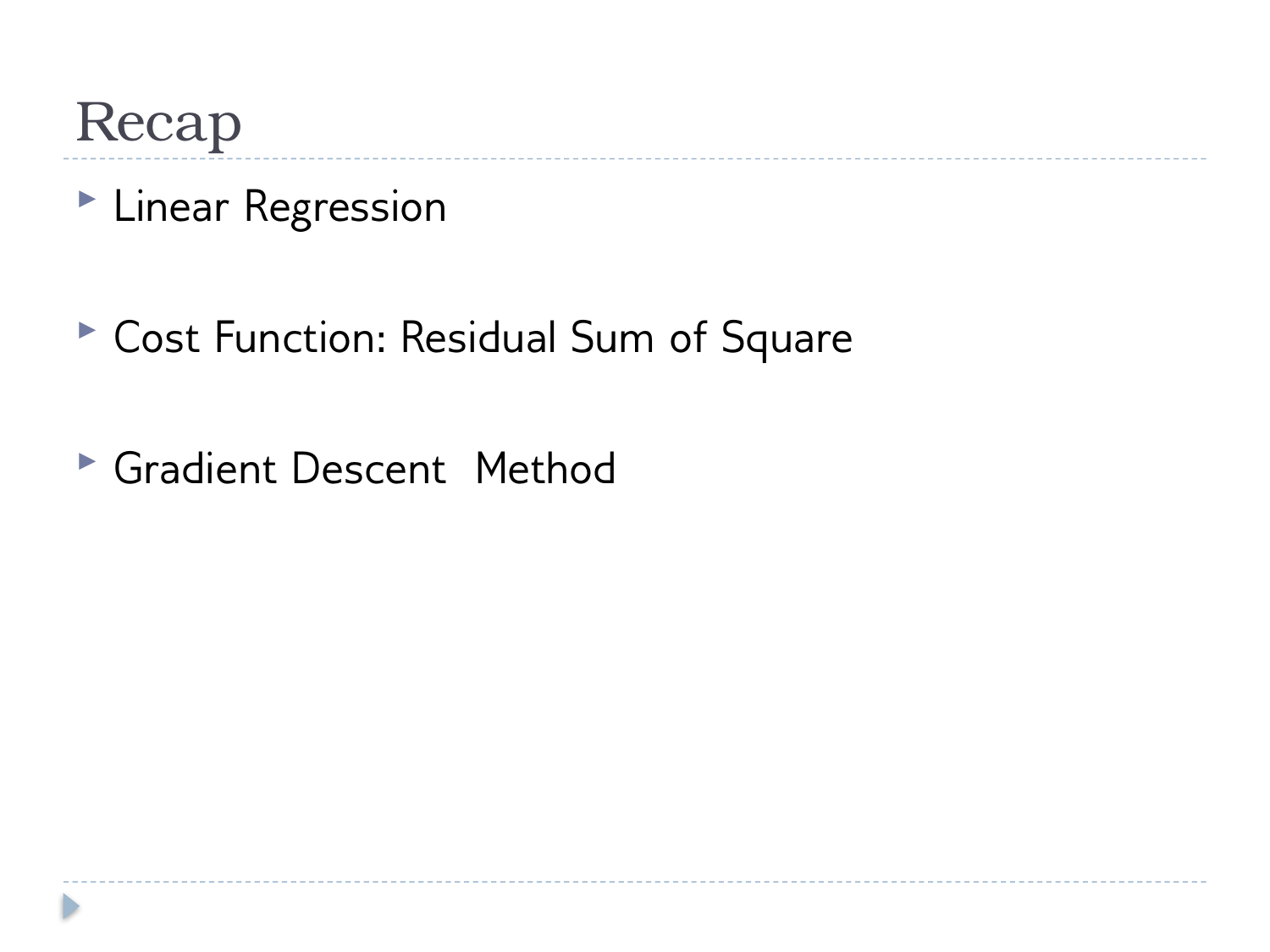

# Recap
Linear Regression

Cost Function: Residual Sum of Square

Gradient Descent  Method